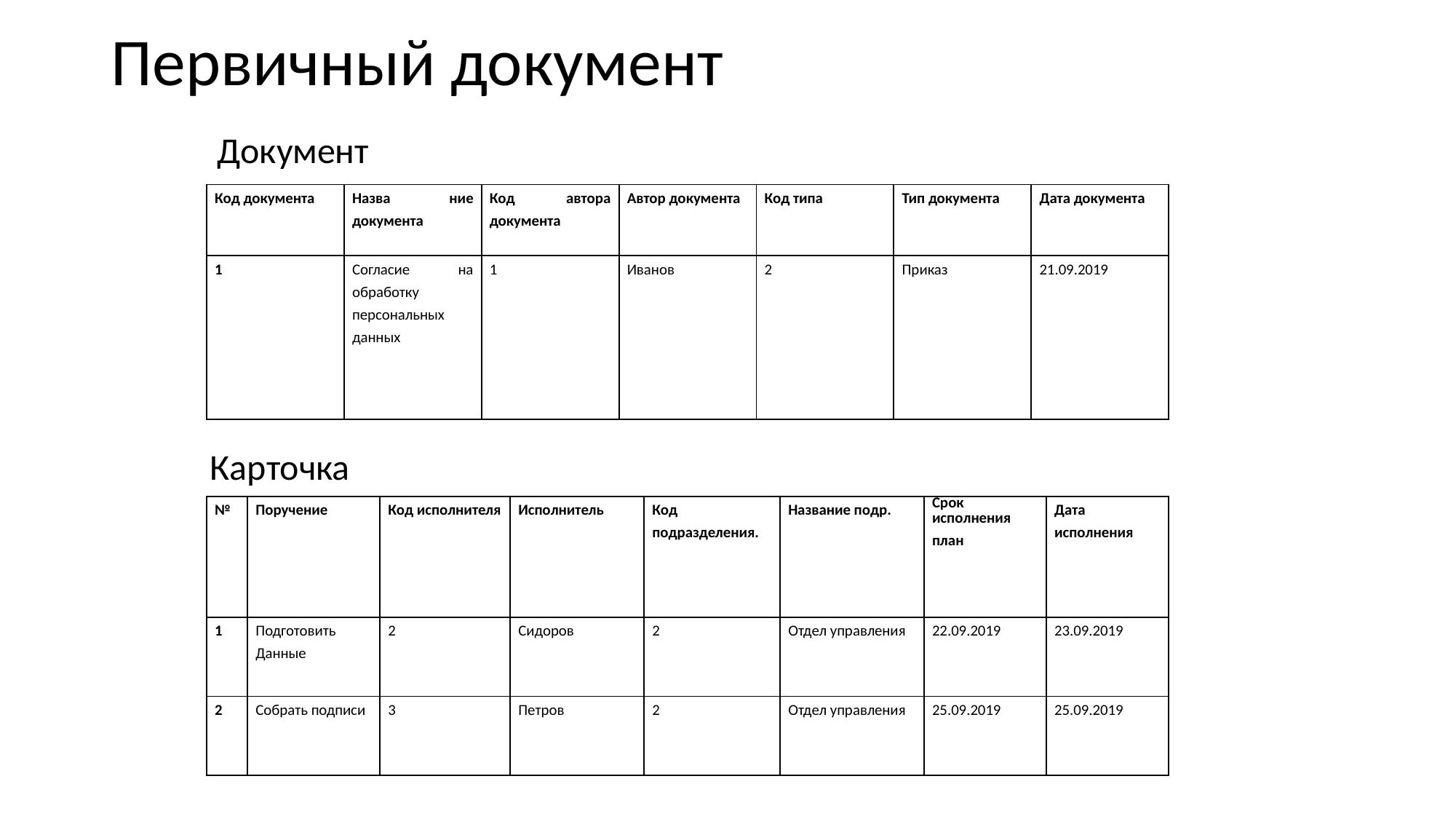

# Первичный документ
Документ
| Код документа | Назва ние документа | Код автора документа | Автор документа | Код типа | Тип документа | Дата документа |
| --- | --- | --- | --- | --- | --- | --- |
| 1 | Согласие на обработку персональных данных | 1 | Иванов | 2 | Приказ | 21.09.2019 |
Карточка
| № | Поручение | Код исполнителя | Исполнитель | Код подразделения. | Название подр. | Срок исполнения план | Дата исполнения |
| --- | --- | --- | --- | --- | --- | --- | --- |
| 1 | Подготовить Данные | 2 | Сидоров | 2 | Отдел управления | 22.09.2019 | 23.09.2019 |
| 2 | Собрать подписи | 3 | Петров | 2 | Отдел управления | 25.09.2019 | 25.09.2019 |